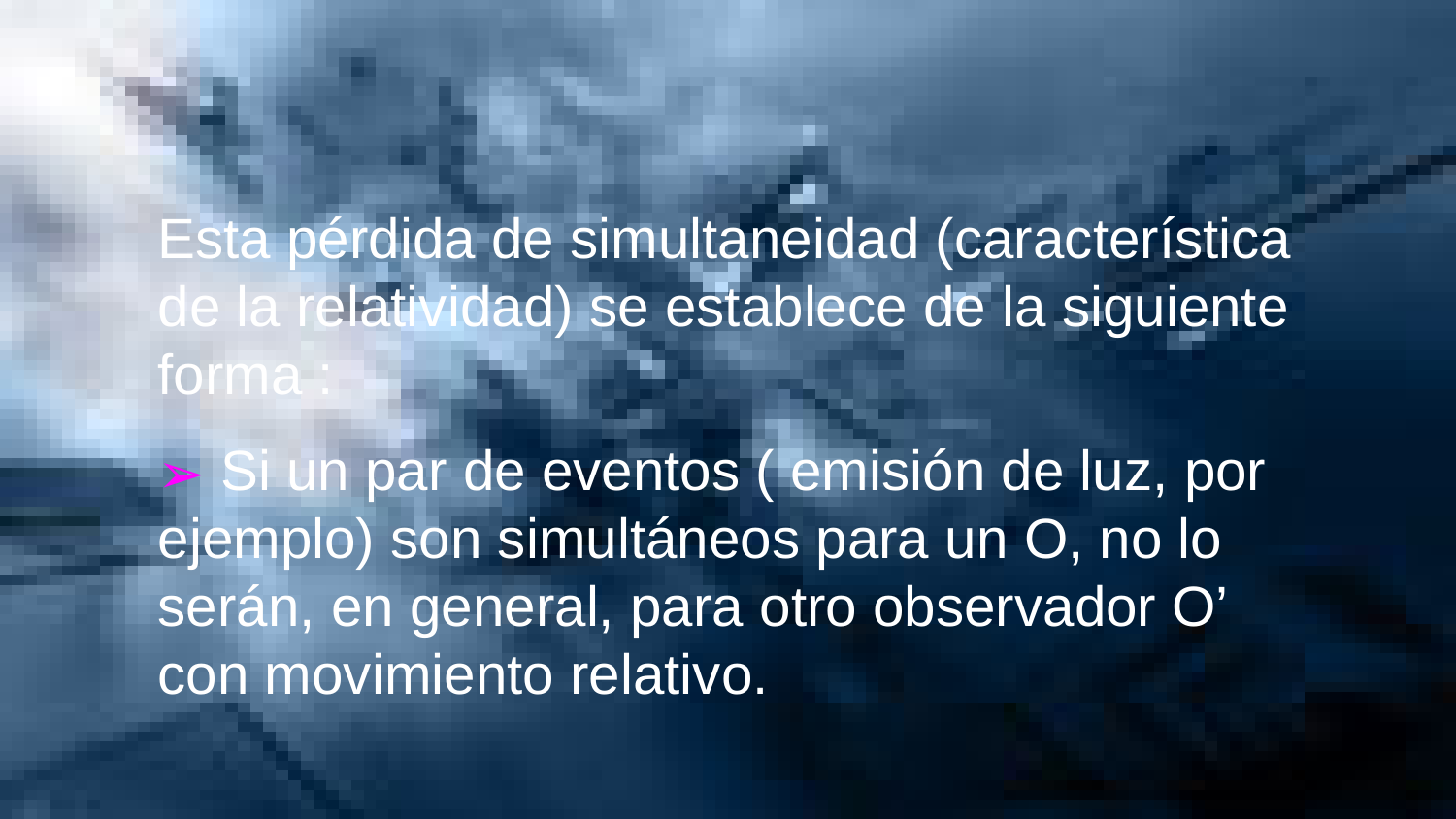

Esta pérdida de simultaneidad (característica de la relatividad) se establece de la siguiente forma :
 Si un par de eventos ( emisión de luz, por  ejemplo) son simultáneos para un O, no lo serán, en general, para otro observador O’ con movimiento relativo.